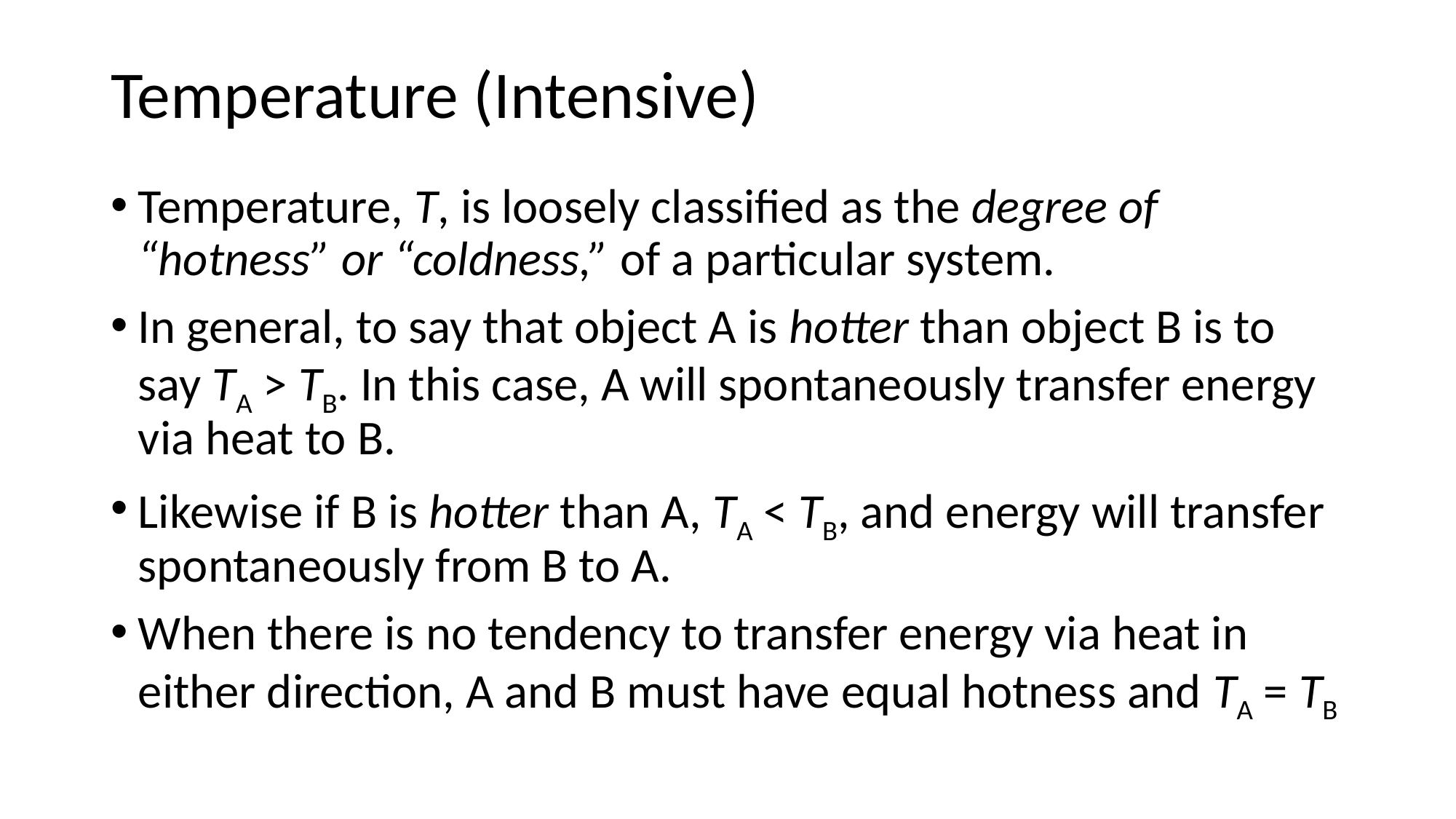

# Temperature (Intensive)
Temperature, T, is loosely classified as the degree of “hotness” or “coldness,” of a particular system.
In general, to say that object A is hotter than object B is to say TA > TB. In this case, A will spontaneously transfer energy via heat to B.
Likewise if B is hotter than A, TA < TB, and energy will transfer spontaneously from B to A.
When there is no tendency to transfer energy via heat in either direction, A and B must have equal hotness and TA = TB